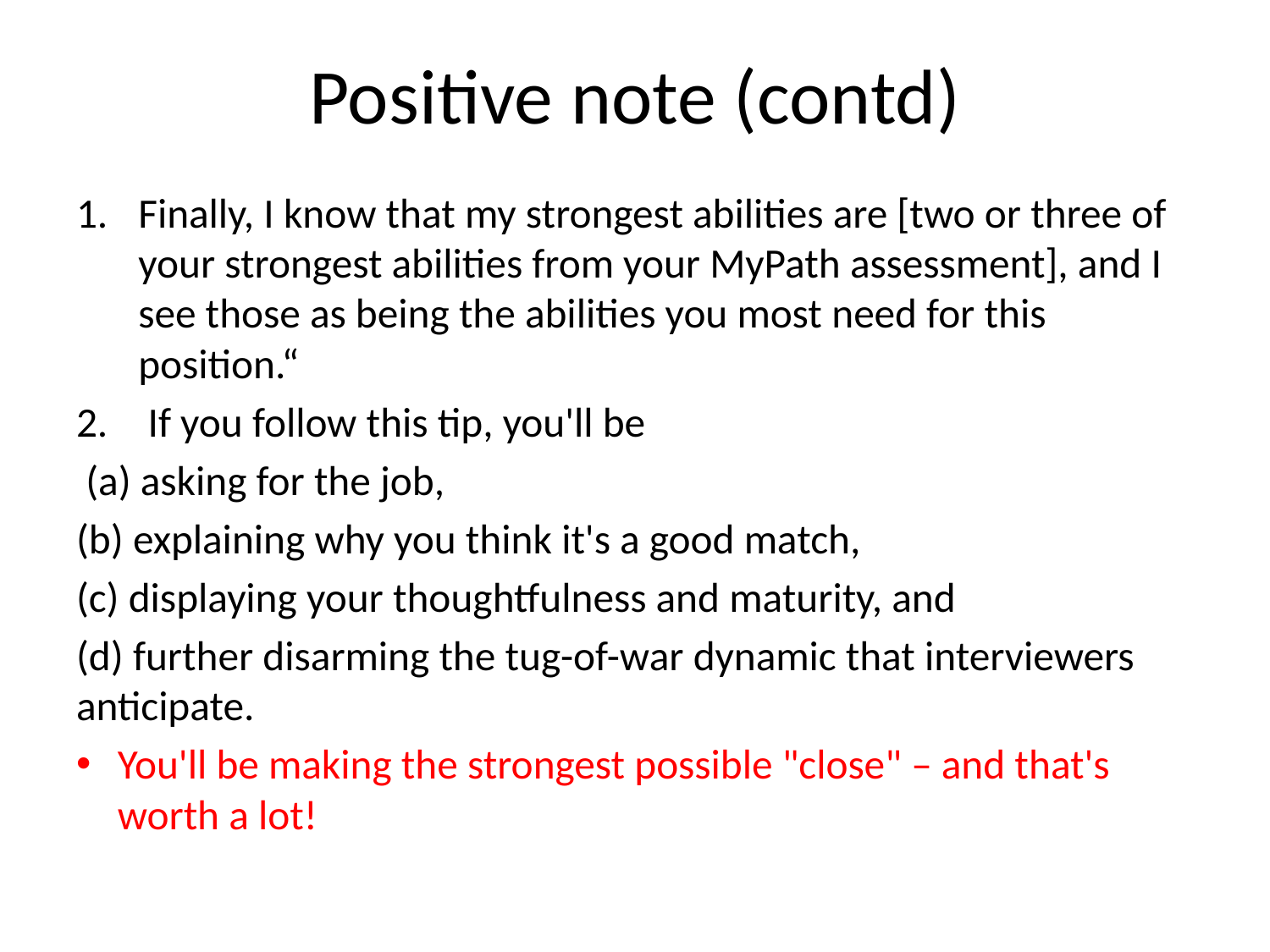

# Positive note (contd)
Finally, I know that my strongest abilities are [two or three of your strongest abilities from your MyPath assessment], and I see those as being the abilities you most need for this position.“
 If you follow this tip, you'll be
 (a) asking for the job,
(b) explaining why you think it's a good match,
(c) displaying your thoughtfulness and maturity, and
(d) further disarming the tug-of-war dynamic that interviewers anticipate.
You'll be making the strongest possible "close" – and that's worth a lot!